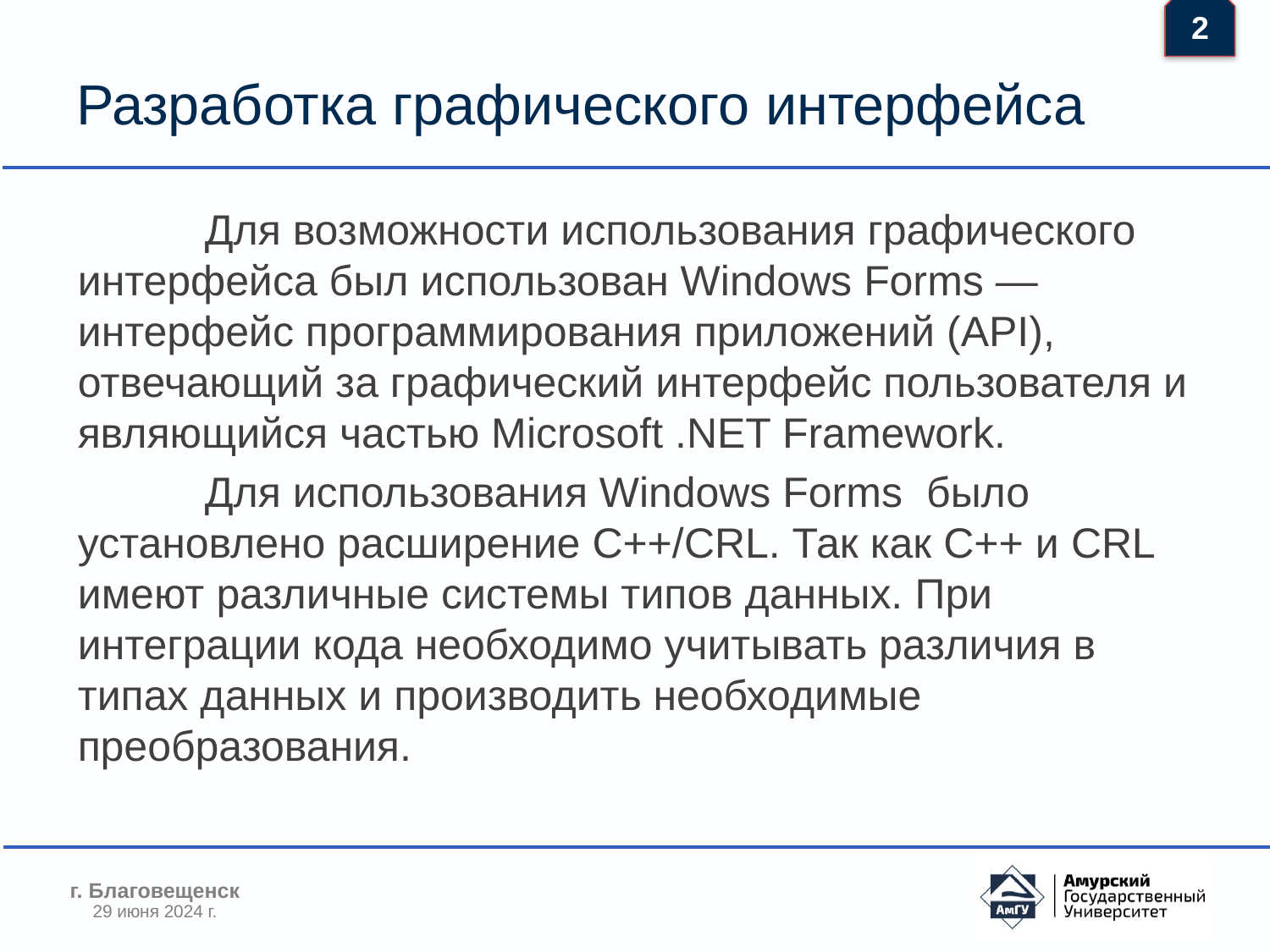

2
# Разработка графического интерфейса
	Для возможности использования графического интерфейса был использован Windows Forms — интерфейс программирования приложений (API), отвечающий за графический интерфейс пользователя и являющийся частью Microsoft .NET Framework.
	Для использования Windows Forms  было установлено расширение С++/CRL. Так как C++ и CRL имеют различные системы типов данных. При интеграции кода необходимо учитывать различия в типах данных и производить необходимые преобразования.